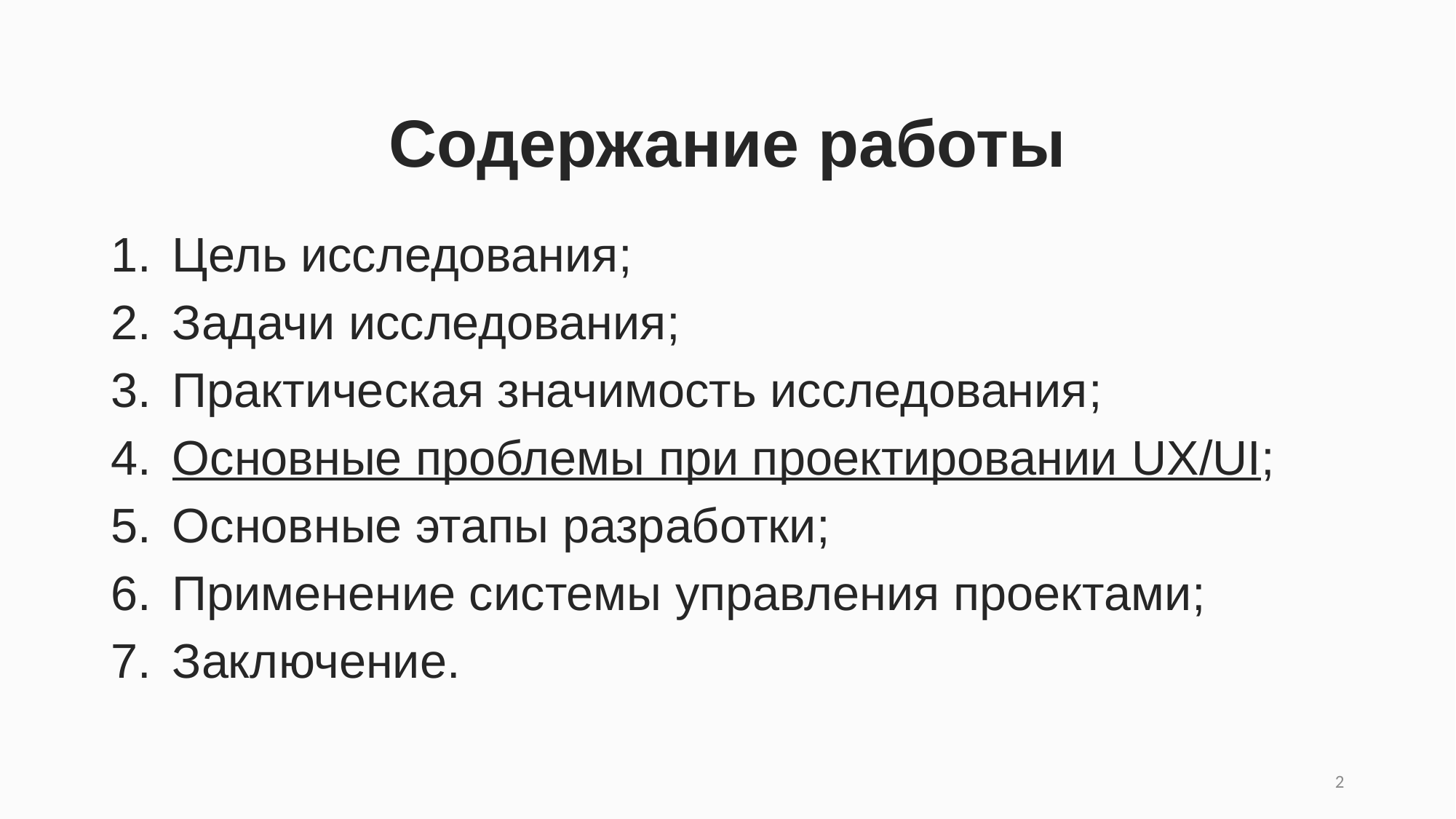

# Содержание работы
Цель исследования;
Задачи исследования;
Практическая значимость исследования;
Основные проблемы при проектировании UX/UI;
Основные этапы разработки;
Применение системы управления проектами;
Заключение.
2